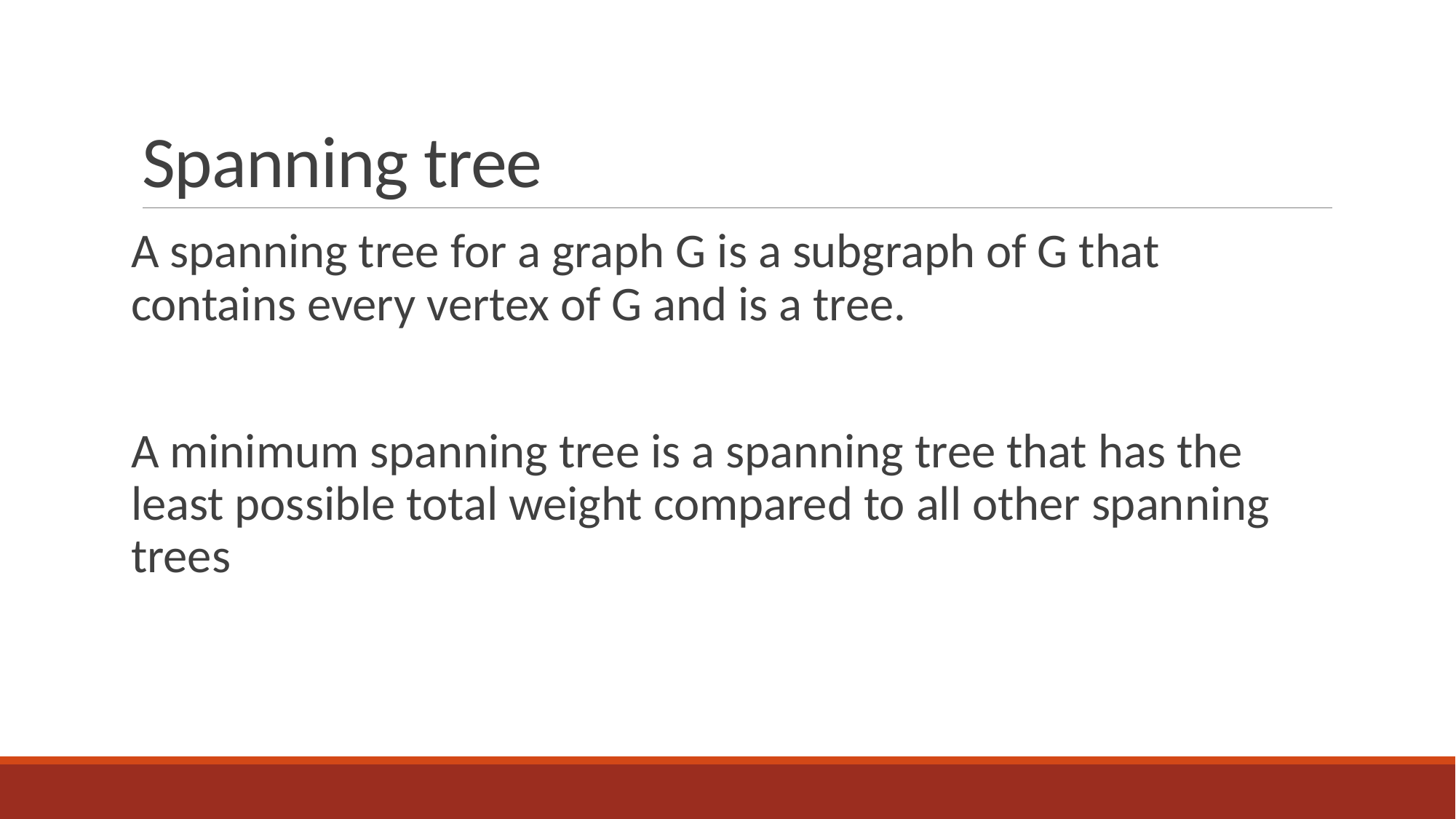

# Spanning tree
A spanning tree for a graph G is a subgraph of G that contains every vertex of G and is a tree.

A minimum spanning tree is a spanning tree that has the least possible total weight compared to all other spanning trees